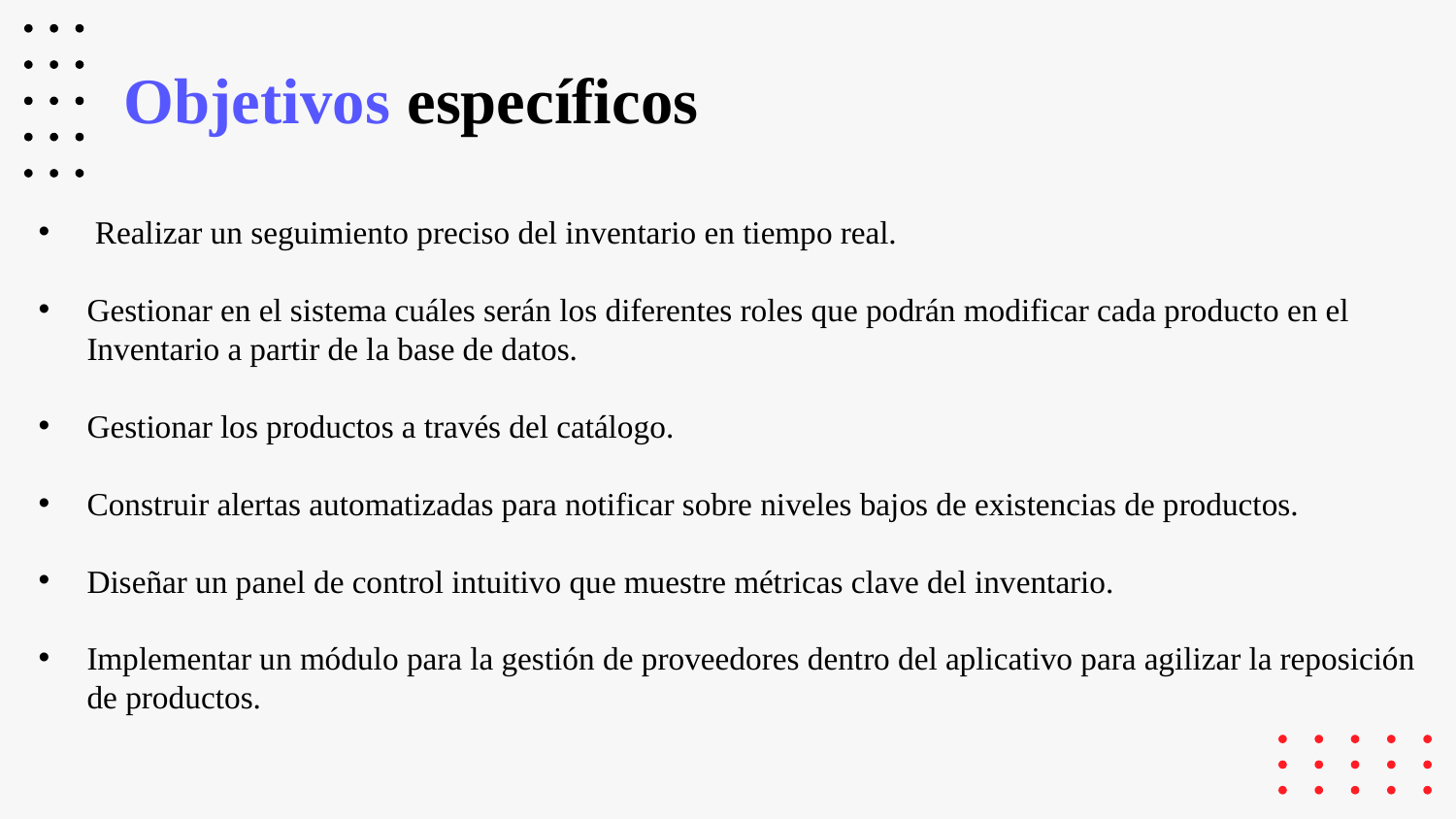

# Objetivos específicos

 Realizar un seguimiento preciso del inventario en tiempo real.

Gestionar en el sistema cuáles serán los diferentes roles que podrán modificar cada producto en el Inventario a partir de la base de datos.

Gestionar los productos a través del catálogo.

Construir alertas automatizadas para notificar sobre niveles bajos de existencias de productos.

Diseñar un panel de control intuitivo que muestre métricas clave del inventario.

Implementar un módulo para la gestión de proveedores dentro del aplicativo para agilizar la reposición de productos.